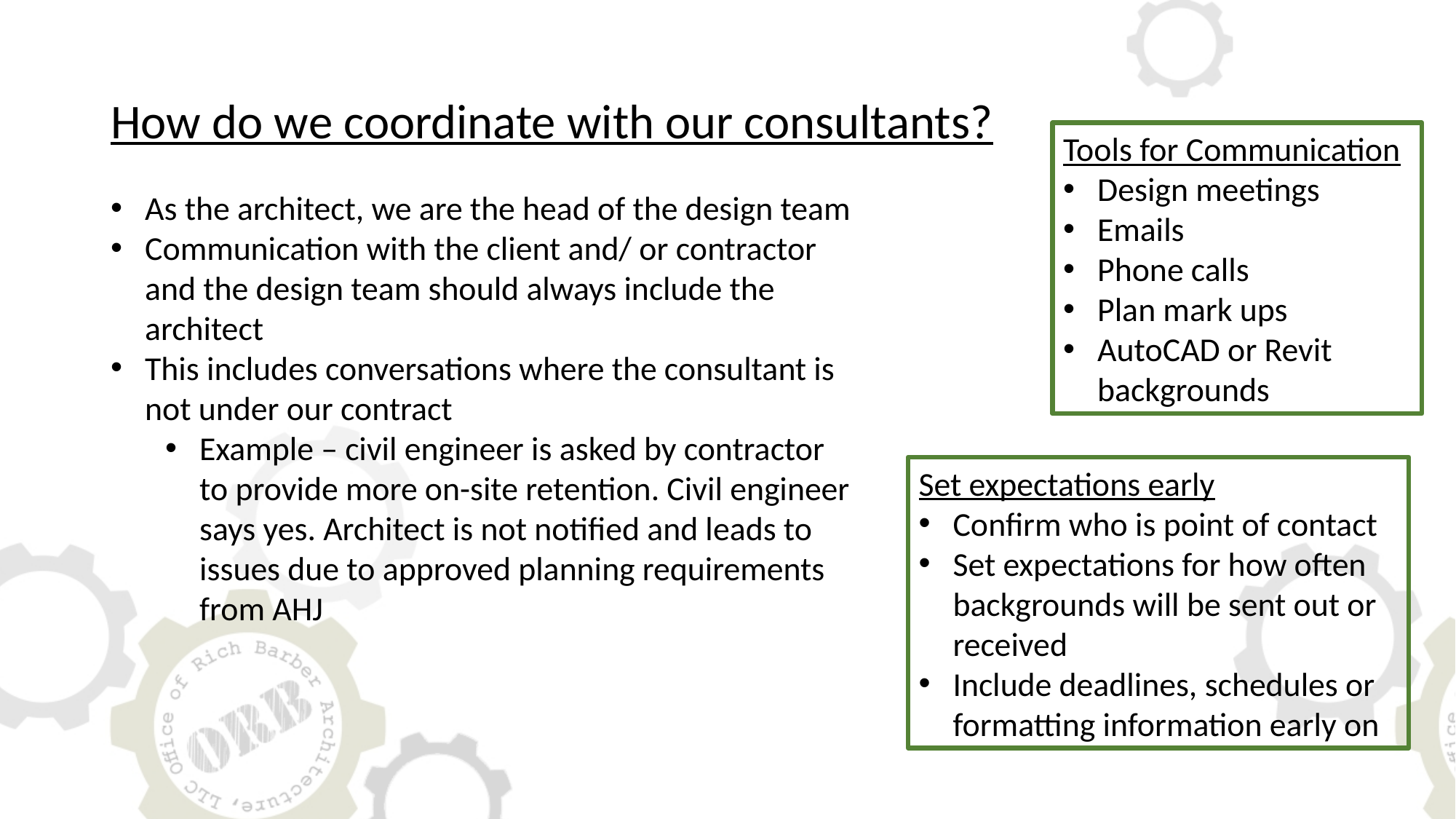

# How do we coordinate with our consultants?
Tools for Communication
Design meetings
Emails
Phone calls
Plan mark ups
AutoCAD or Revit backgrounds
As the architect, we are the head of the design team
Communication with the client and/ or contractor and the design team should always include the architect
This includes conversations where the consultant is not under our contract
Example – civil engineer is asked by contractor to provide more on-site retention. Civil engineer says yes. Architect is not notified and leads to issues due to approved planning requirements from AHJ
Set expectations early
Confirm who is point of contact
Set expectations for how often backgrounds will be sent out or received
Include deadlines, schedules or formatting information early on